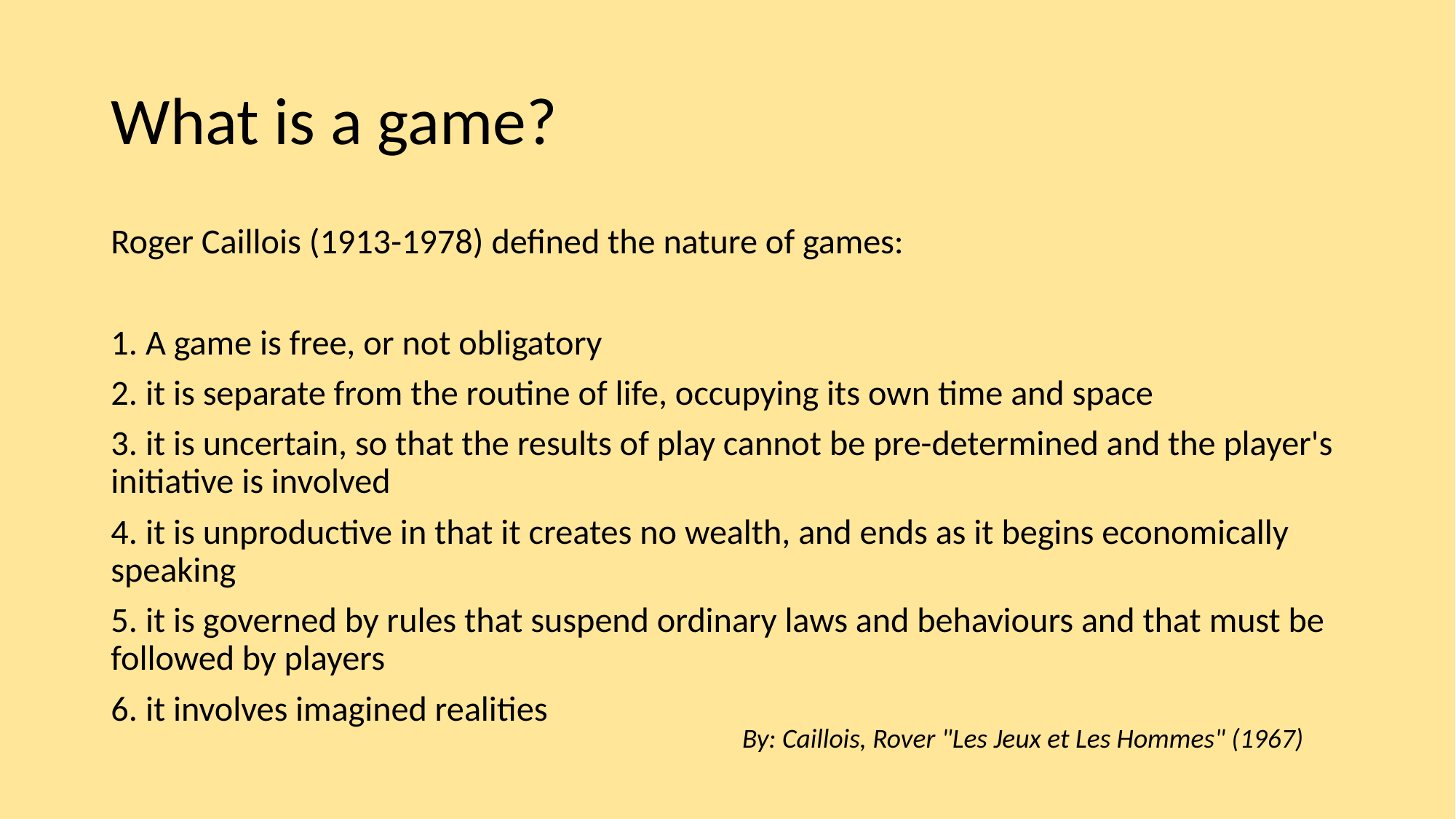

# What is a game?
Roger Caillois (1913-1978) defined the nature of games:

1. A game is free, or not obligatory
2. it is separate from the routine of life, occupying its own time and space
3. it is uncertain, so that the results of play cannot be pre-determined and the player's initiative is involved
4. it is unproductive in that it creates no wealth, and ends as it begins economically speaking
5. it is governed by rules that suspend ordinary laws and behaviours and that must be followed by players
6. it involves imagined realities
By: Caillois, Rover "Les Jeux et Les Hommes" (1967)